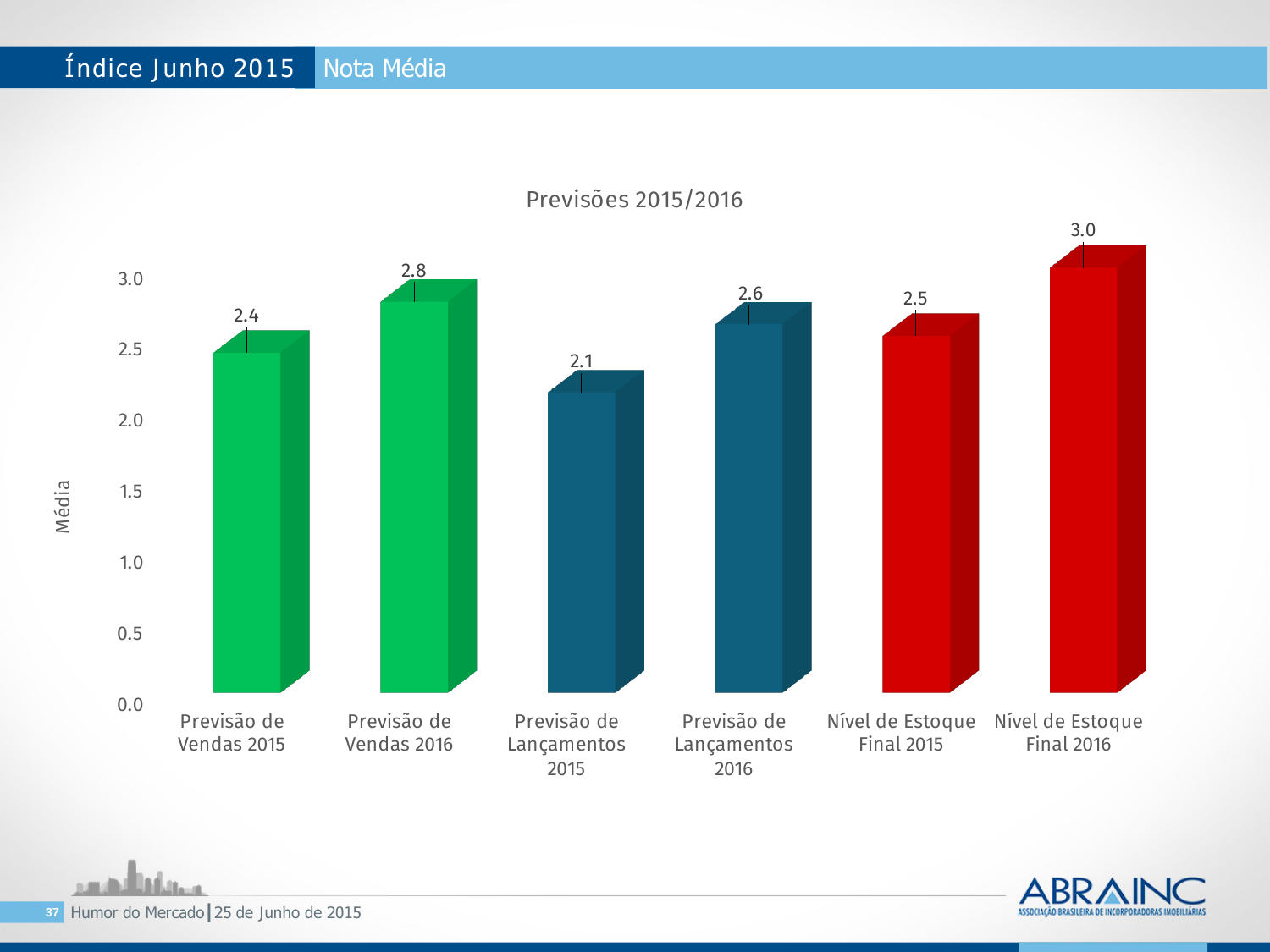

Nota Média
Índice Junho 2015

[unsupported chart]